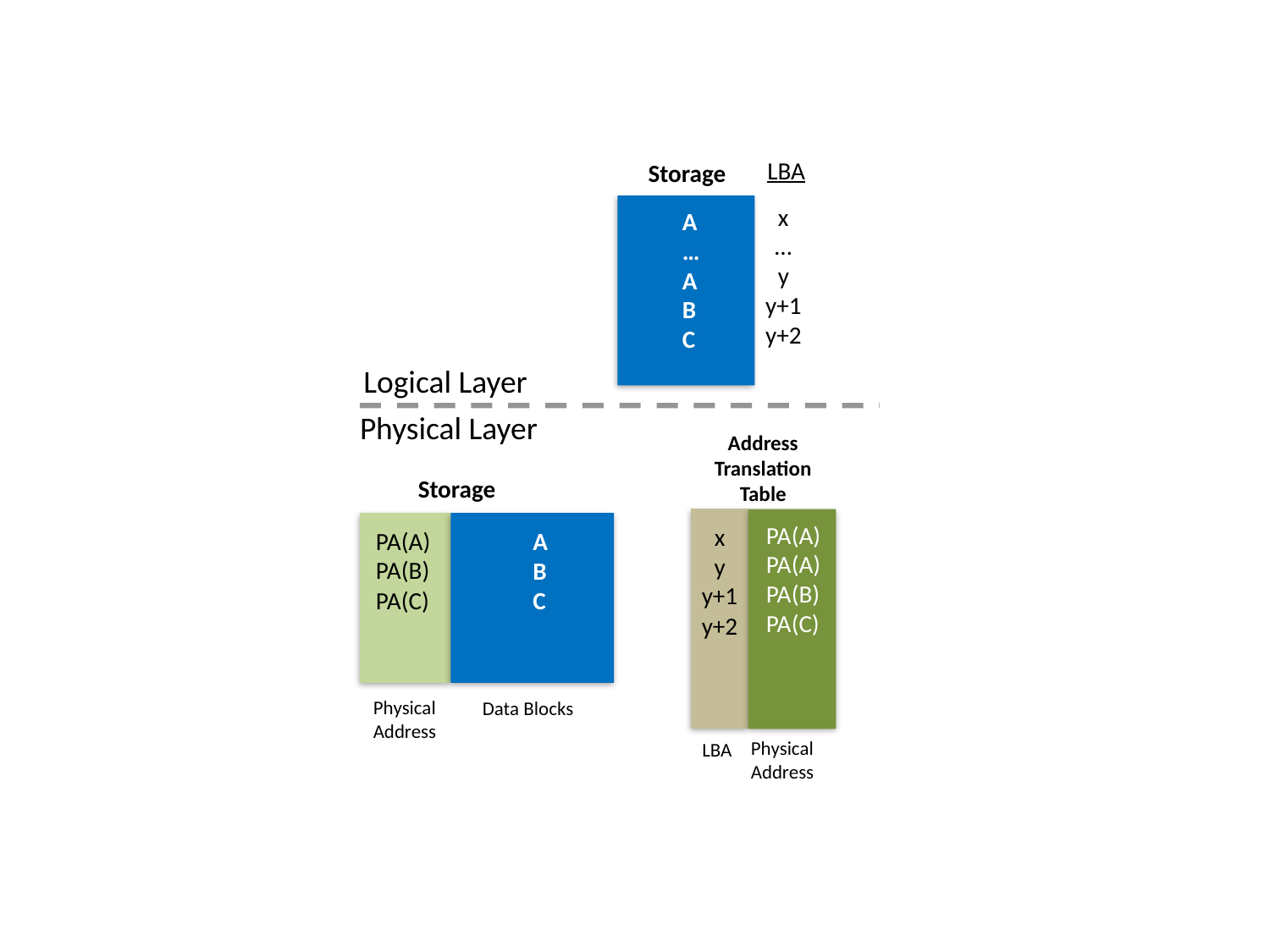

LBA
Storage
x
…
y
y+1
y+2

A
…
A
B
C
Logical Layer
Physical Layer
Address
Translation
Table
Storage

PA(A)
PA(A)
PA(B)
PA(C)
x
y
y+1
y+2
PA(A)
PA(B)
PA(C)
A
B
C
Data Blocks
Physical
Address
Physical
Address
LBA